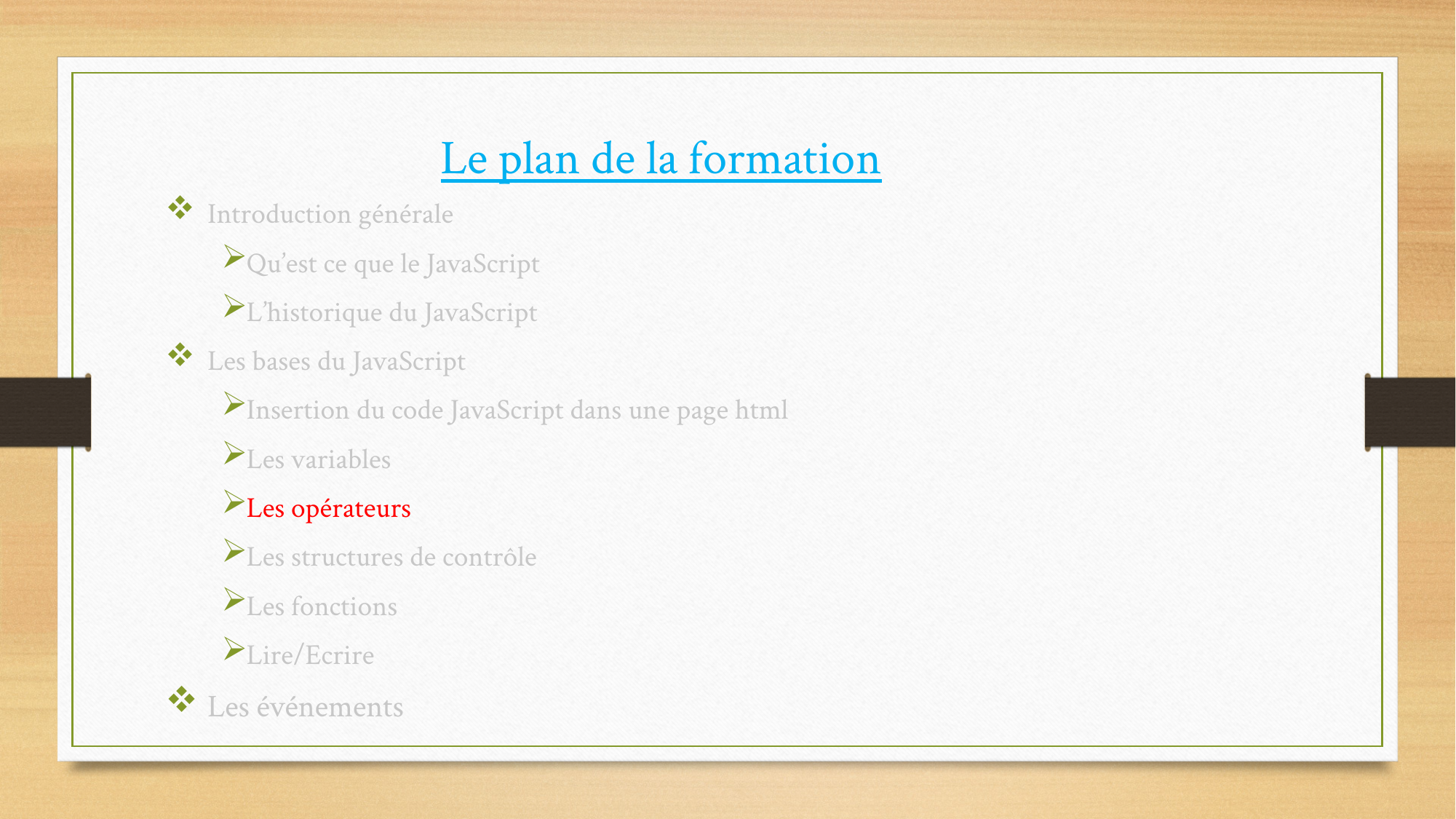

# Le plan de la formation
Introduction générale
Qu’est ce que le JavaScript
L’historique du JavaScript
Les bases du JavaScript
Insertion du code JavaScript dans une page html
Les variables
Les opérateurs
Les structures de contrôle
Les fonctions
Lire/Ecrire
Les événements